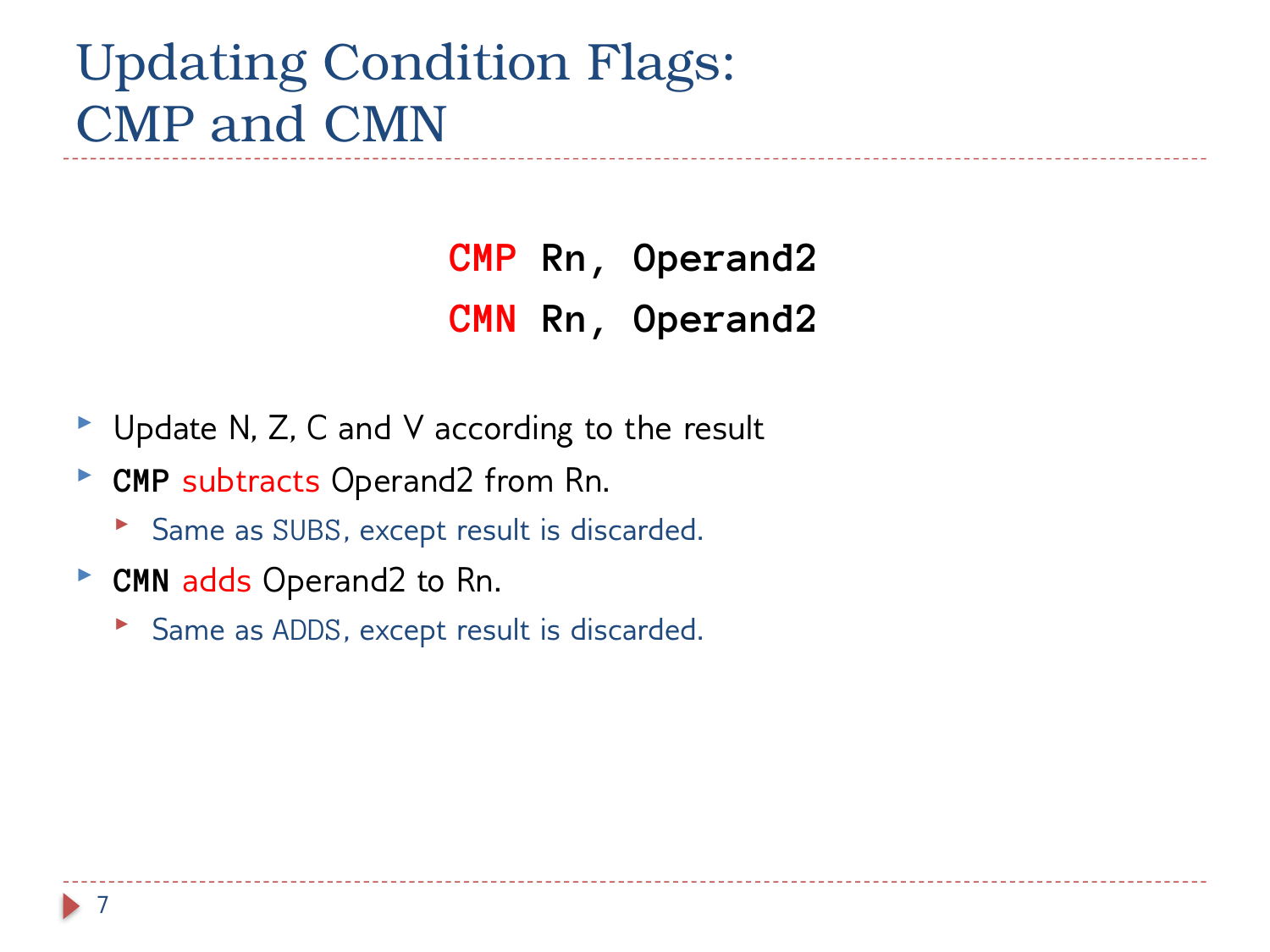

# Updating Condition Flags: CMP and CMN
CMP Rn, Operand2
CMN Rn, Operand2

Update N, Z, C and V according to the result
CMP subtracts Operand2 from Rn.
Same as SUBS, except result is discarded.
CMN adds Operand2 to Rn.
Same as ADDS, except result is discarded.

7